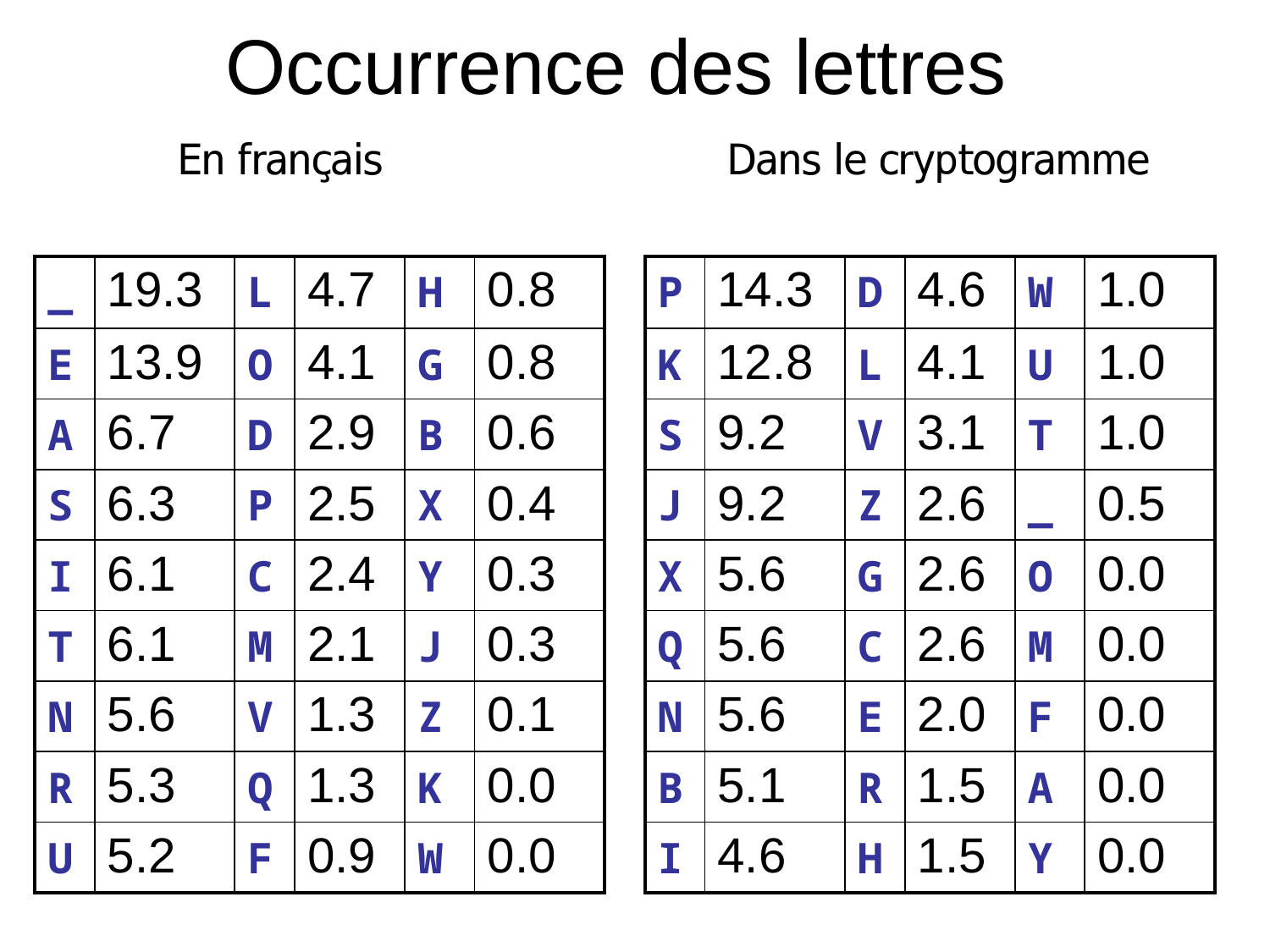

Occurrence des lettres
En français
Dans le cryptogramme
| \_ | 19.3 | L | 4.7 | H | 0.8 |
| --- | --- | --- | --- | --- | --- |
| E | 13.9 | O | 4.1 | G | 0.8 |
| A | 6.7 | D | 2.9 | B | 0.6 |
| S | 6.3 | P | 2.5 | X | 0.4 |
| I | 6.1 | C | 2.4 | Y | 0.3 |
| T | 6.1 | M | 2.1 | J | 0.3 |
| N | 5.6 | V | 1.3 | Z | 0.1 |
| R | 5.3 | Q | 1.3 | K | 0.0 |
| U | 5.2 | F | 0.9 | W | 0.0 |
| P | 14.3 | D | 4.6 | W | 1.0 |
| --- | --- | --- | --- | --- | --- |
| K | 12.8 | L | 4.1 | U | 1.0 |
| S | 9.2 | V | 3.1 | T | 1.0 |
| J | 9.2 | Z | 2.6 | \_ | 0.5 |
| X | 5.6 | G | 2.6 | O | 0.0 |
| Q | 5.6 | C | 2.6 | M | 0.0 |
| N | 5.6 | E | 2.0 | F | 0.0 |
| B | 5.1 | R | 1.5 | A | 0.0 |
| I | 4.6 | H | 1.5 | Y | 0.0 |